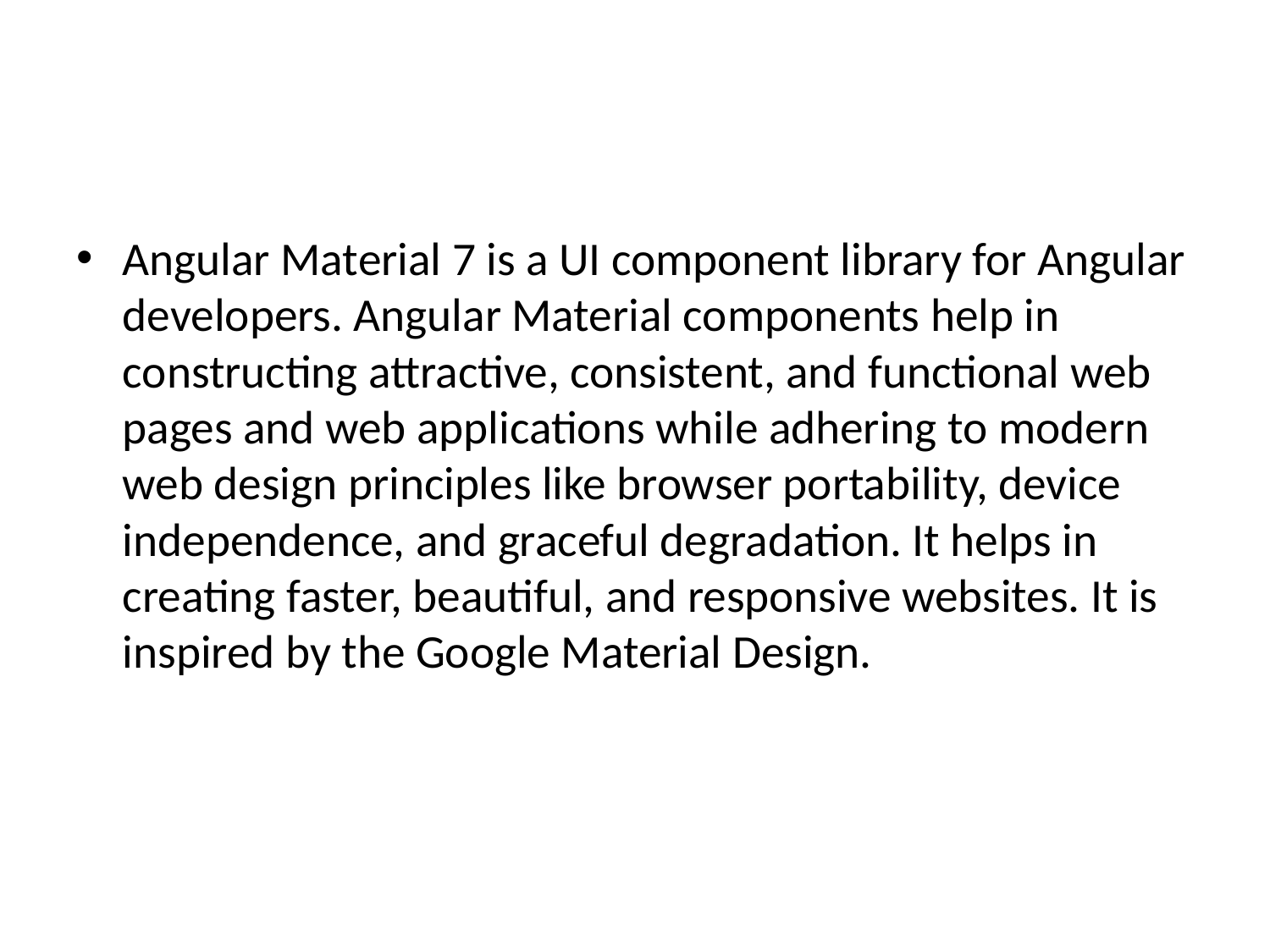

#
Angular Material 7 is a UI component library for Angular developers. Angular Material components help in constructing attractive, consistent, and functional web pages and web applications while adhering to modern web design principles like browser portability, device independence, and graceful degradation. It helps in creating faster, beautiful, and responsive websites. It is inspired by the Google Material Design.